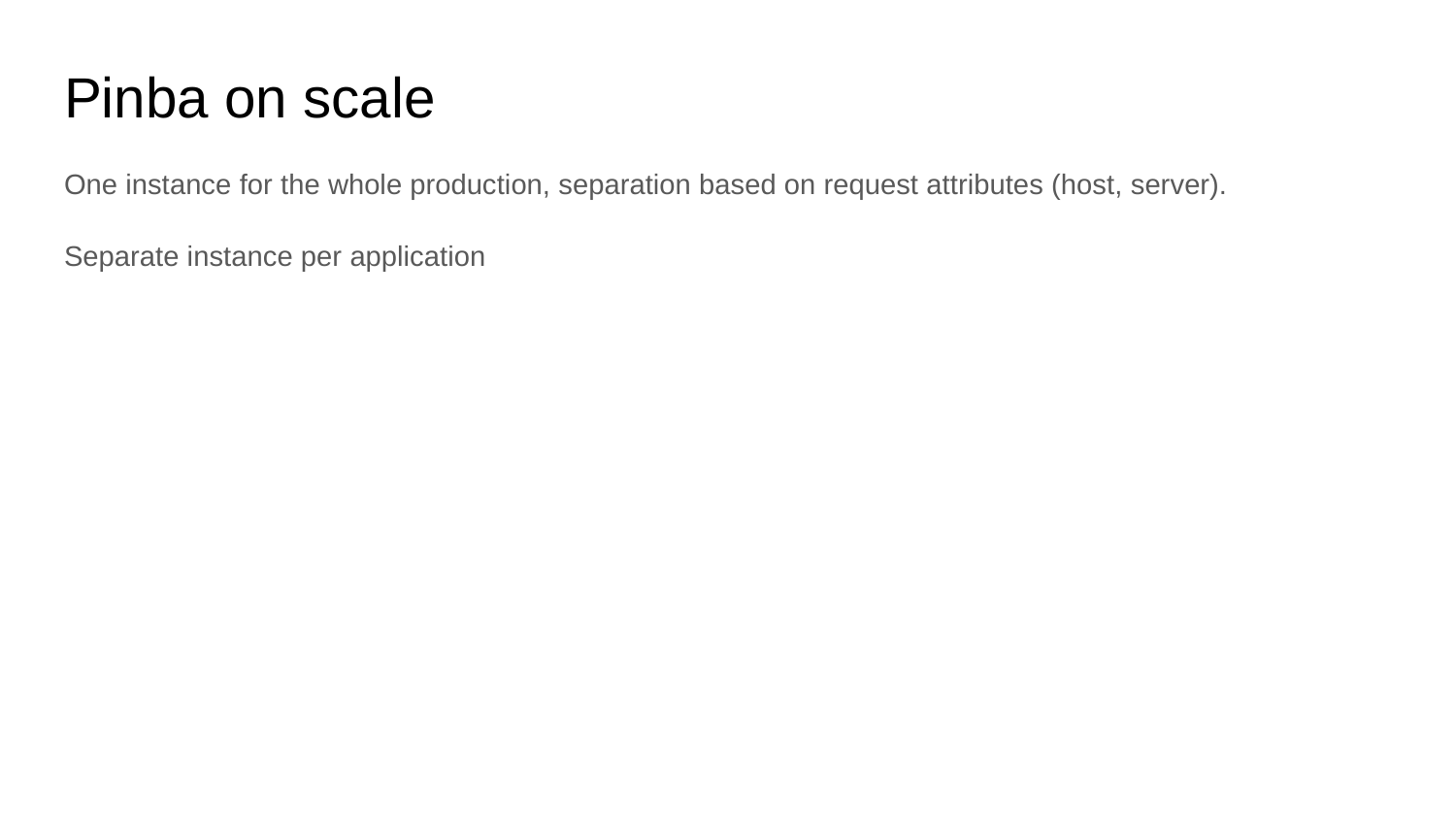

# Pinba on scale
One instance for the whole production, separation based on request attributes (host, server).
Separate instance per application